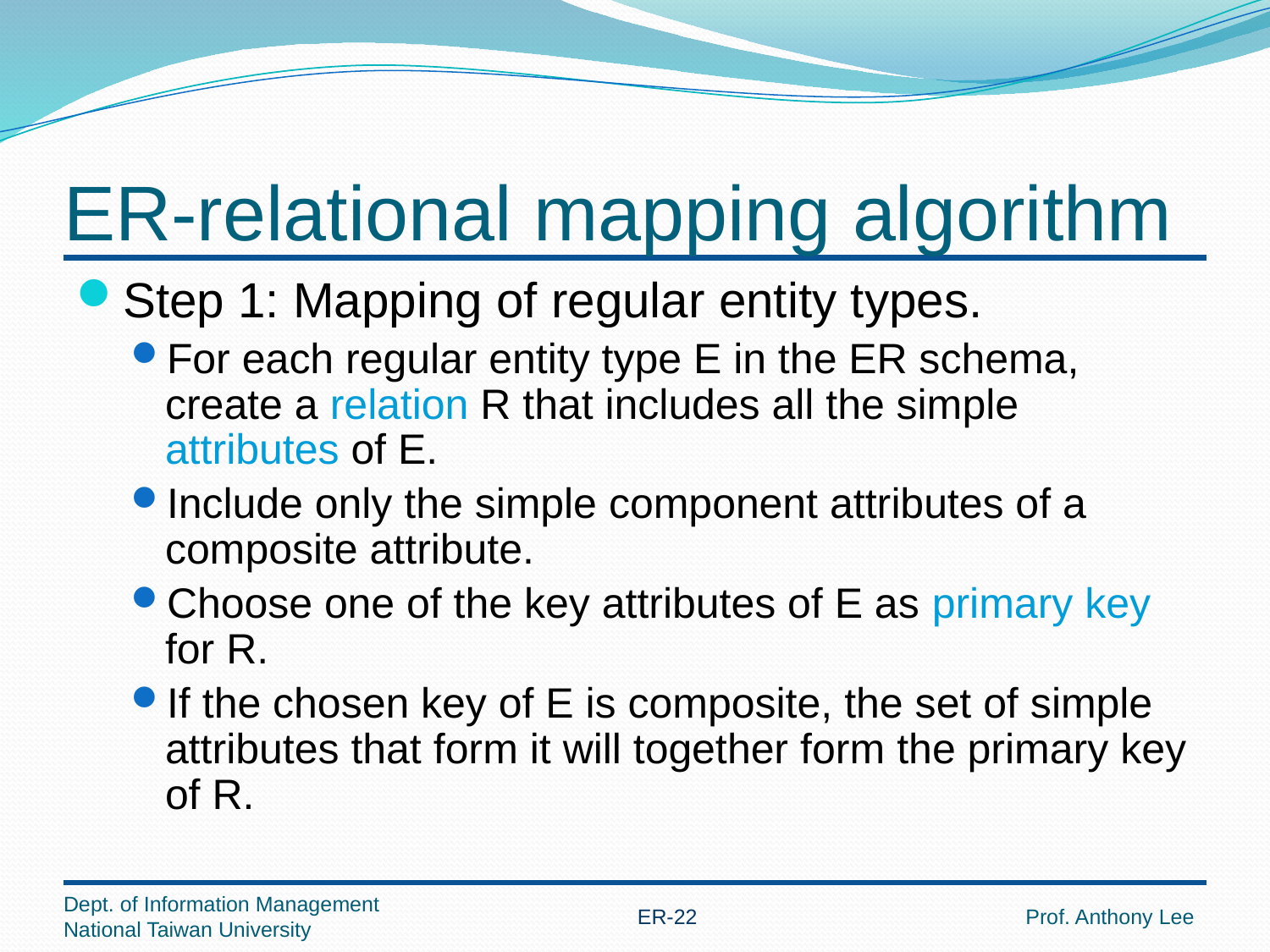

# ER-relational mapping algorithm
Step 1: Mapping of regular entity types.
For each regular entity type E in the ER schema, create a relation R that includes all the simple attributes of E.
Include only the simple component attributes of a composite attribute.
Choose one of the key attributes of E as primary key for R.
If the chosen key of E is composite, the set of simple attributes that form it will together form the primary key of R.